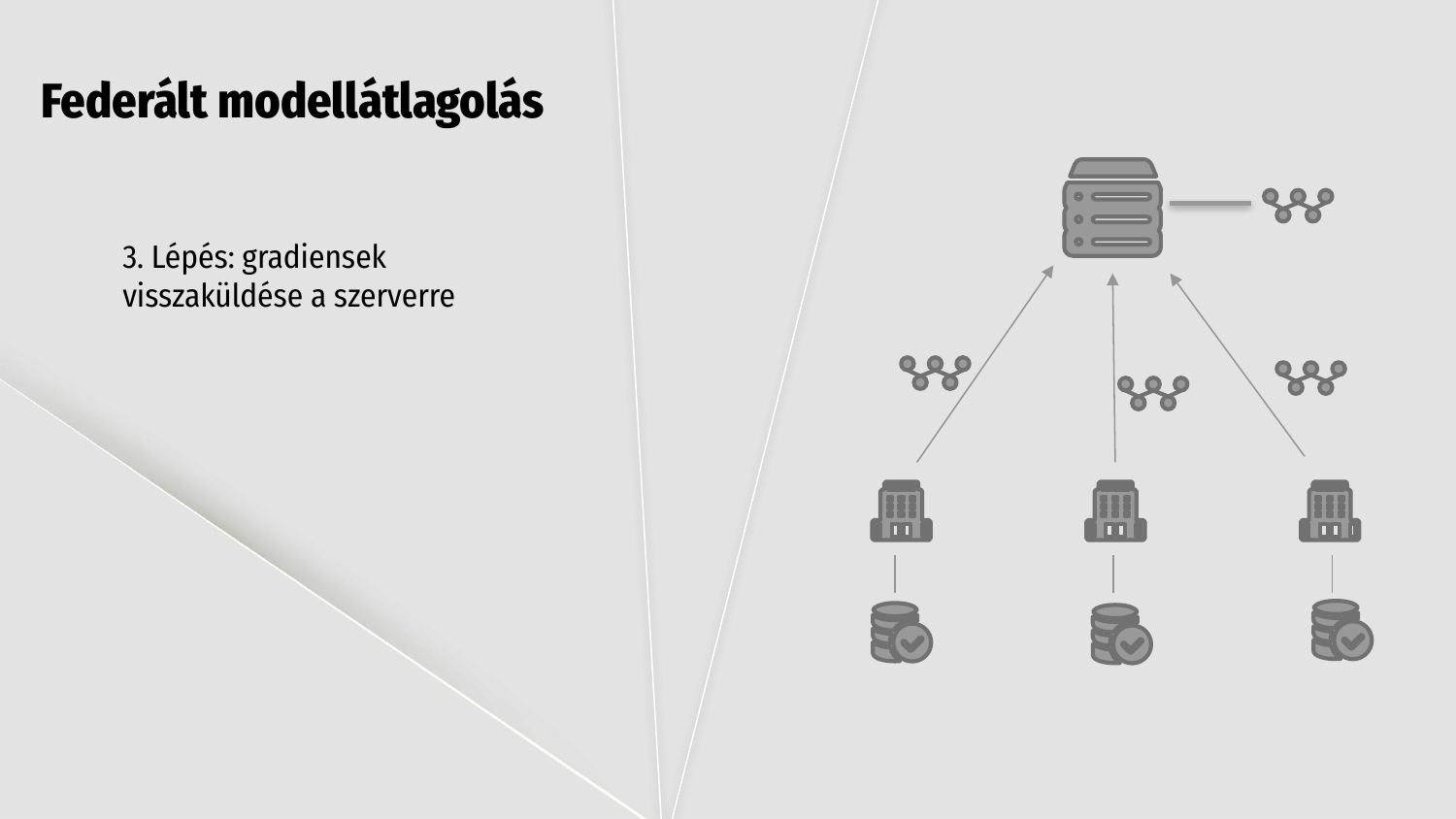

# Federált modellátlagolás

3. Lépés: gradiensek visszaküldése a szerverre